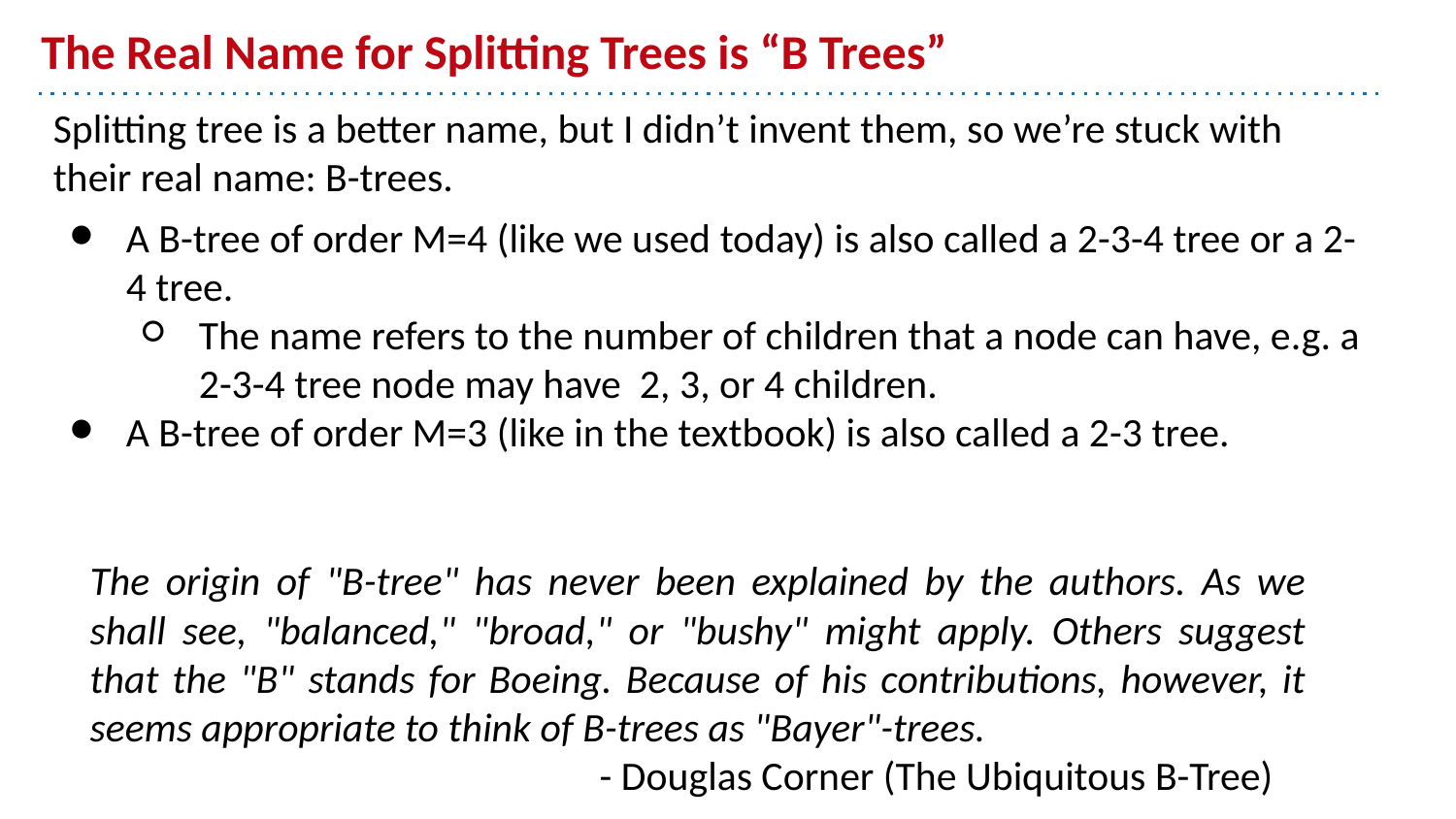

# The Real Name for Splitting Trees is “B Trees”
Splitting tree is a better name, but I didn’t invent them, so we’re stuck with their real name: B-trees.
A B-tree of order M=4 (like we used today) is also called a 2-3-4 tree or a 2-4 tree.
The name refers to the number of children that a node can have, e.g. a 2-3-4 tree node may have  2, 3, or 4 children.
A B-tree of order M=3 (like in the textbook) is also called a 2-3 tree.
The origin of "B-tree" has never been explained by the authors. As we shall see, "balanced," "broad," or "bushy" might apply. Others suggest that the "B" stands for Boeing. Because of his contributions, however, it seems appropriate to think of B-trees as "Bayer"-trees.
- Douglas Corner (The Ubiquitous B-Tree)